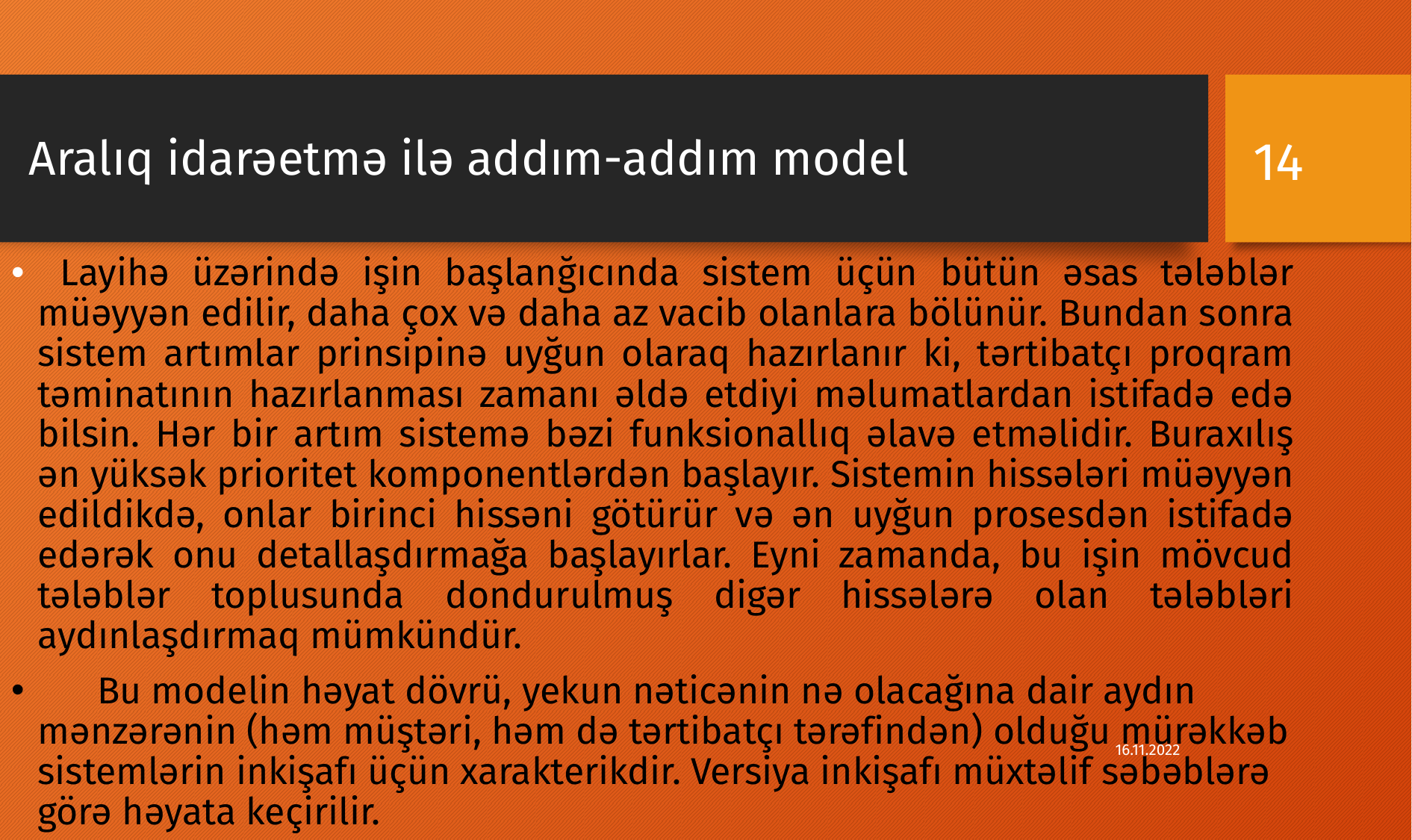

14
# Aralıq idarəetmə ilə addım-addım model
 Layihə üzərində işin başlanğıcında sistem üçün bütün əsas tələblər müəyyən edilir, daha çox və daha az vacib olanlara bölünür. Bundan sonra sistem artımlar prinsipinə uyğun olaraq hazırlanır ki, tərtibatçı proqram təminatının hazırlanması zamanı əldə etdiyi məlumatlardan istifadə edə bilsin. Hər bir artım sistemə bəzi funksionallıq əlavə etməlidir. Buraxılış ən yüksək prioritet komponentlərdən başlayır. Sistemin hissələri müəyyən edildikdə, onlar birinci hissəni götürür və ən uyğun prosesdən istifadə edərək onu detallaşdırmağa başlayırlar. Eyni zamanda, bu işin mövcud tələblər toplusunda dondurulmuş digər hissələrə olan tələbləri aydınlaşdırmaq mümkündür.
      Bu modelin həyat dövrü, yekun nəticənin nə olacağına dair aydın mənzərənin (həm müştəri, həm də tərtibatçı tərəfindən) olduğu mürəkkəb sistemlərin inkişafı üçün xarakterikdir. Versiya inkişafı müxtəlif səbəblərə görə həyata keçirilir.
16.11.2022